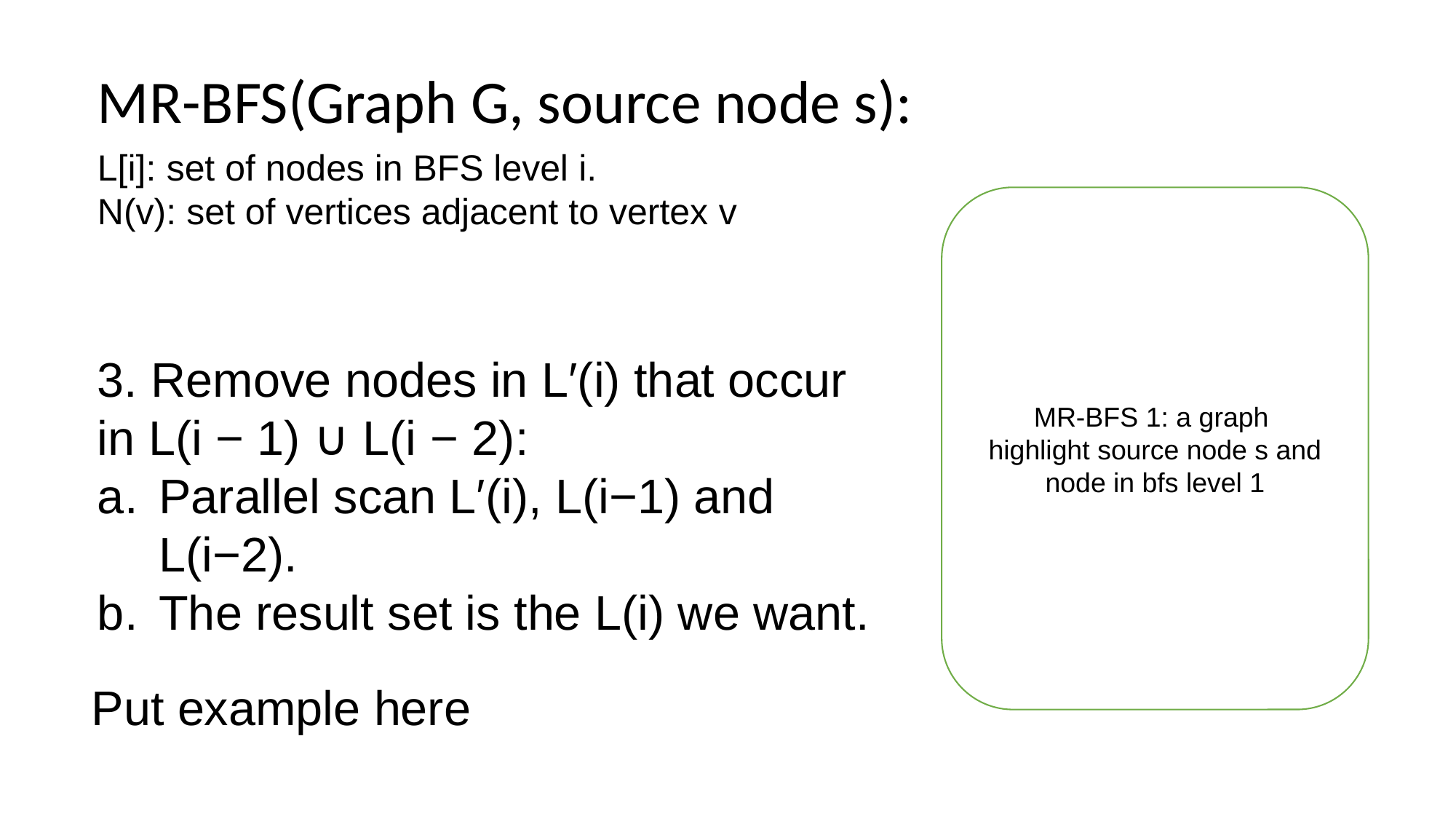

MR-BFS(Graph G, source node s):
L[i]: set of nodes in BFS level i.
N(v): set of vertices adjacent to vertex v

3. Remove nodes in L′(i) that occur in L(i − 1) ∪ L(i − 2):
Parallel scan L′(i), L(i−1) and L(i−2).
The result set is the L(i) we want.
MR-BFS 1: a graph
highlight source node s and node in bfs level 1
Put example here